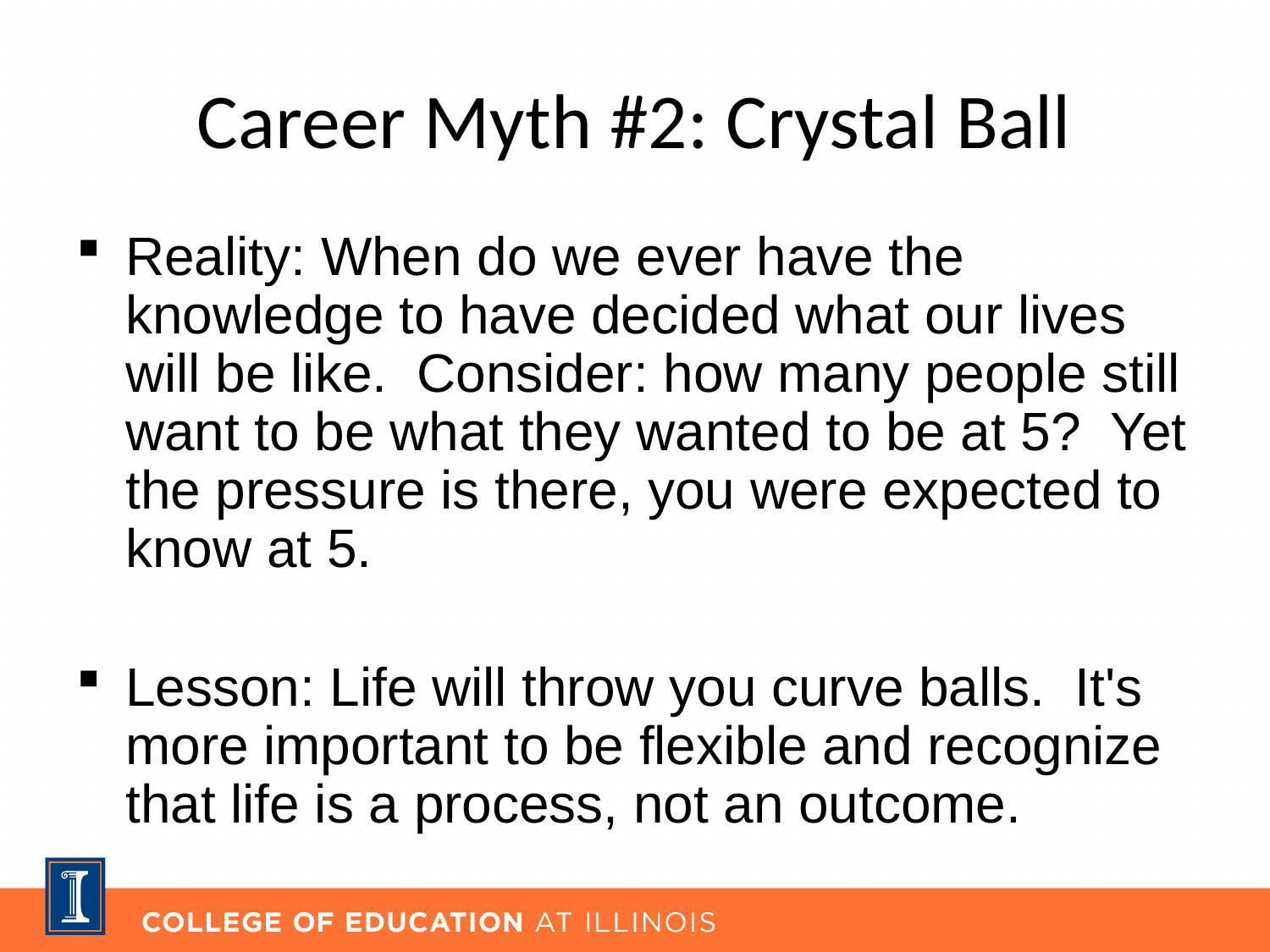

# Career Myth #2: Crystal Ball
Reality: When do we ever have the knowledge to have decided what our lives will be like.  Consider: how many people still want to be what they wanted to be at 5?  Yet the pressure is there, you were expected to know at 5.

Lesson: Life will throw you curve balls.  It's more important to be flexible and recognize that life is a process, not an outcome.